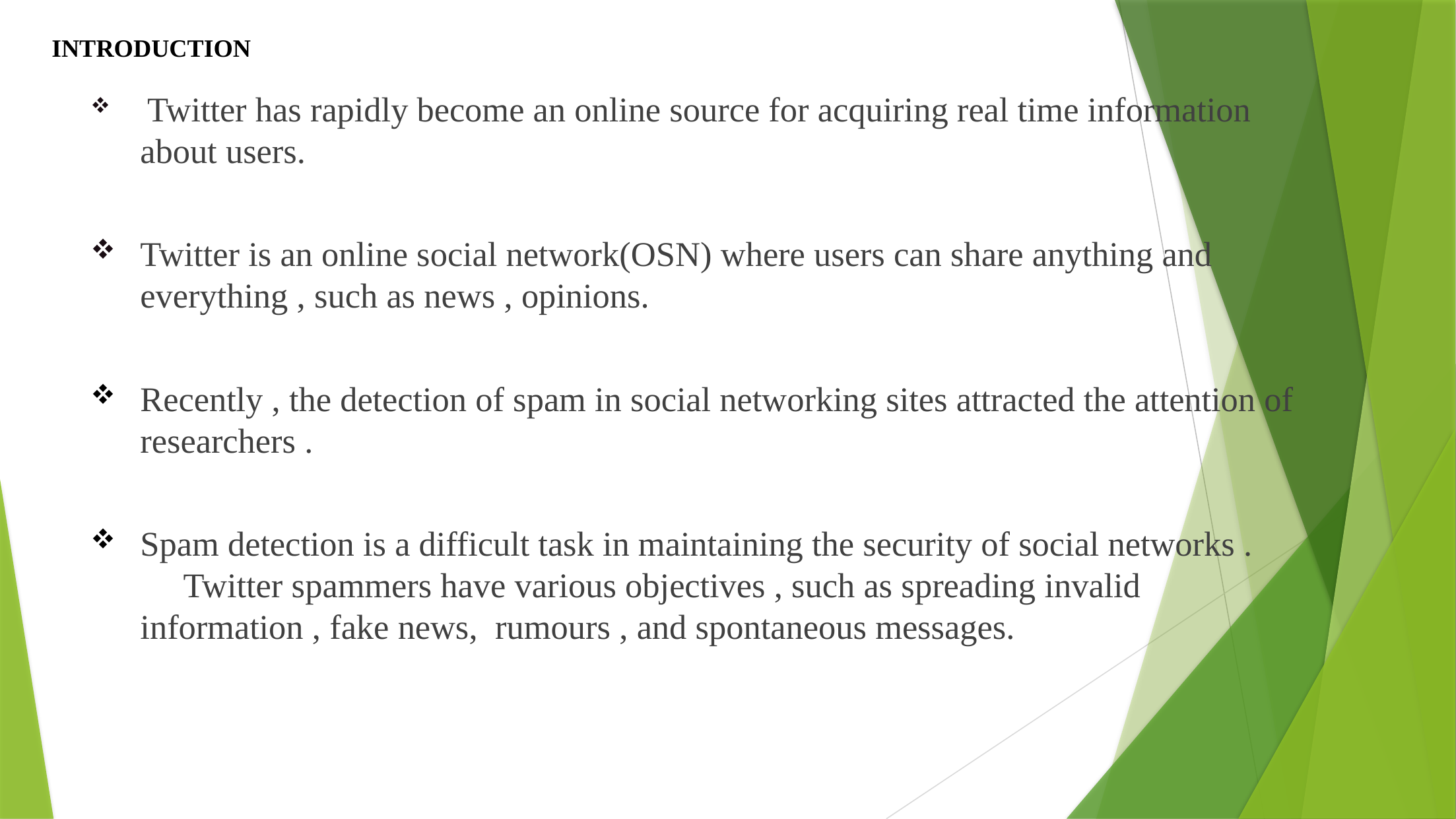

# INTRODUCTION
 Twitter has rapidly become an online source for acquiring real time information about users.
Twitter is an online social network(OSN) where users can share anything and everything , such as news , opinions.
Recently , the detection of spam in social networking sites attracted the attention of researchers .
Spam detection is a difficult task in maintaining the security of social networks .           Twitter spammers have various objectives , such as spreading invalid information , fake news,  rumours , and spontaneous messages.